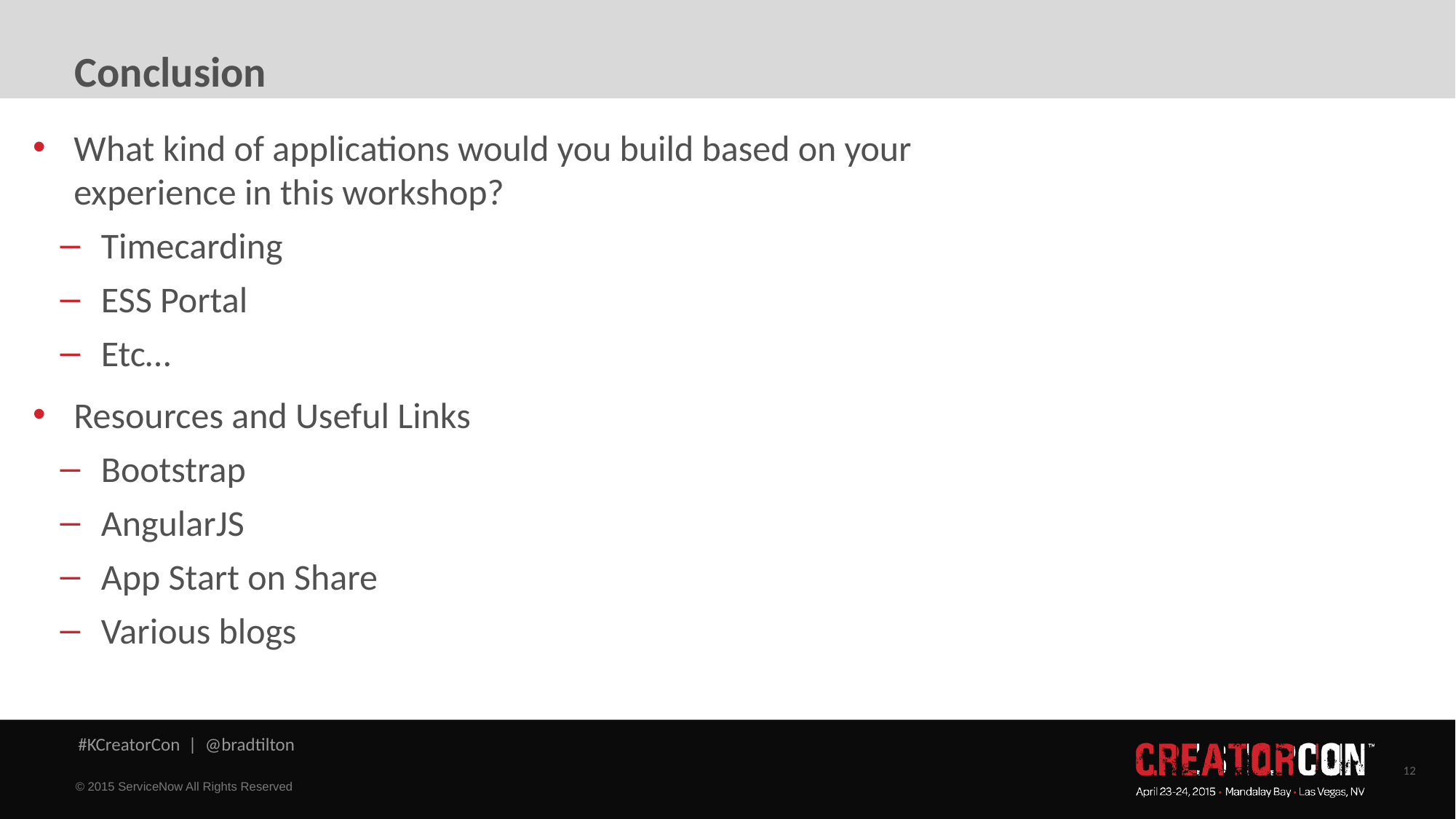

Conclusion
What kind of applications would you build based on your experience in this workshop?
Timecarding
ESS Portal
Etc…
Resources and Useful Links
Bootstrap
AngularJS
App Start on Share
Various blogs

#KCreatorCon  |  @bradtilton